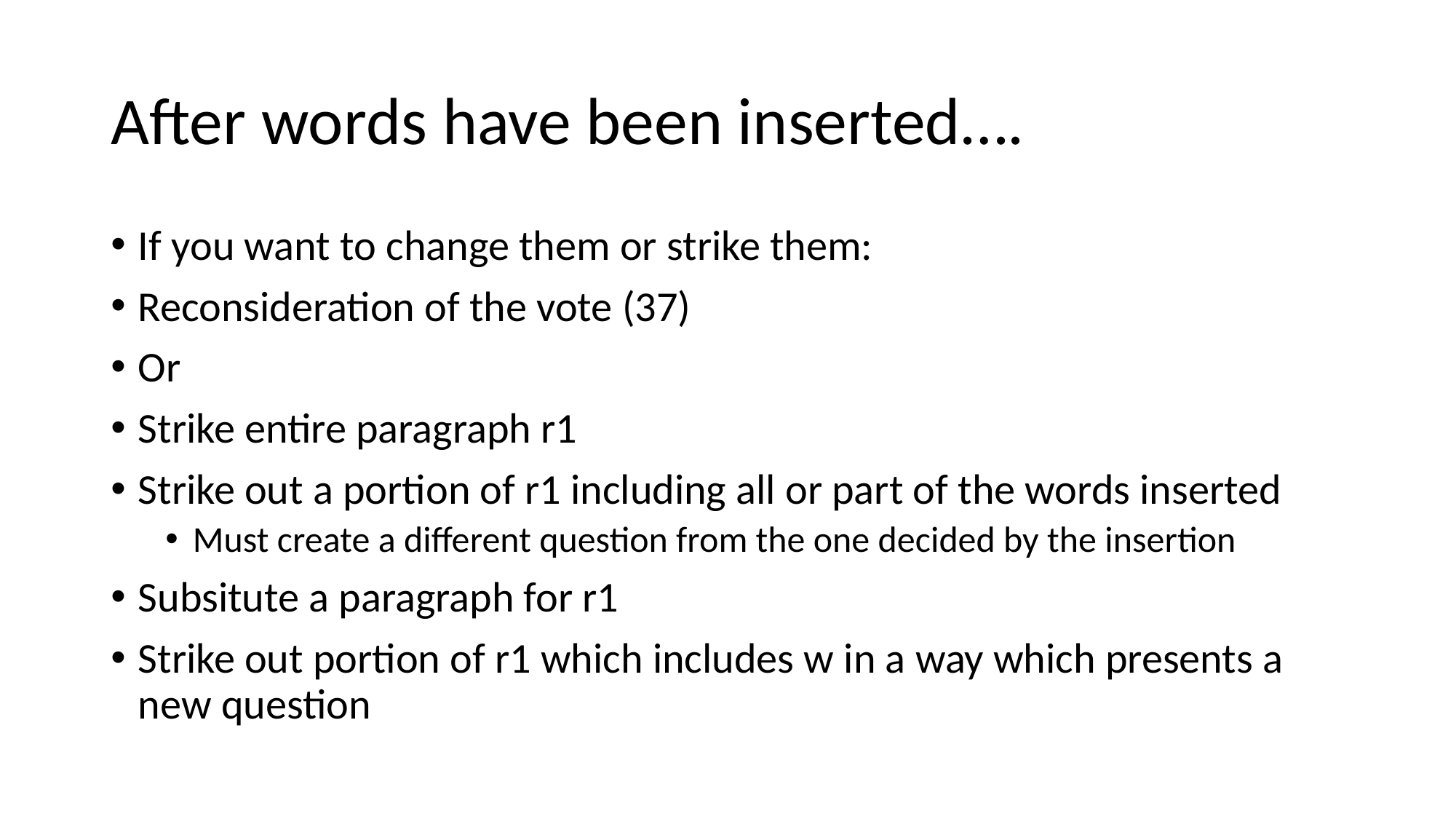

# After words have been inserted….
If you want to change them or strike them:
Reconsideration of the vote (37)
Or
Strike entire paragraph r1
Strike out a portion of r1 including all or part of the words inserted
Must create a different question from the one decided by the insertion
Subsitute a paragraph for r1
Strike out portion of r1 which includes w in a way which presents a new question